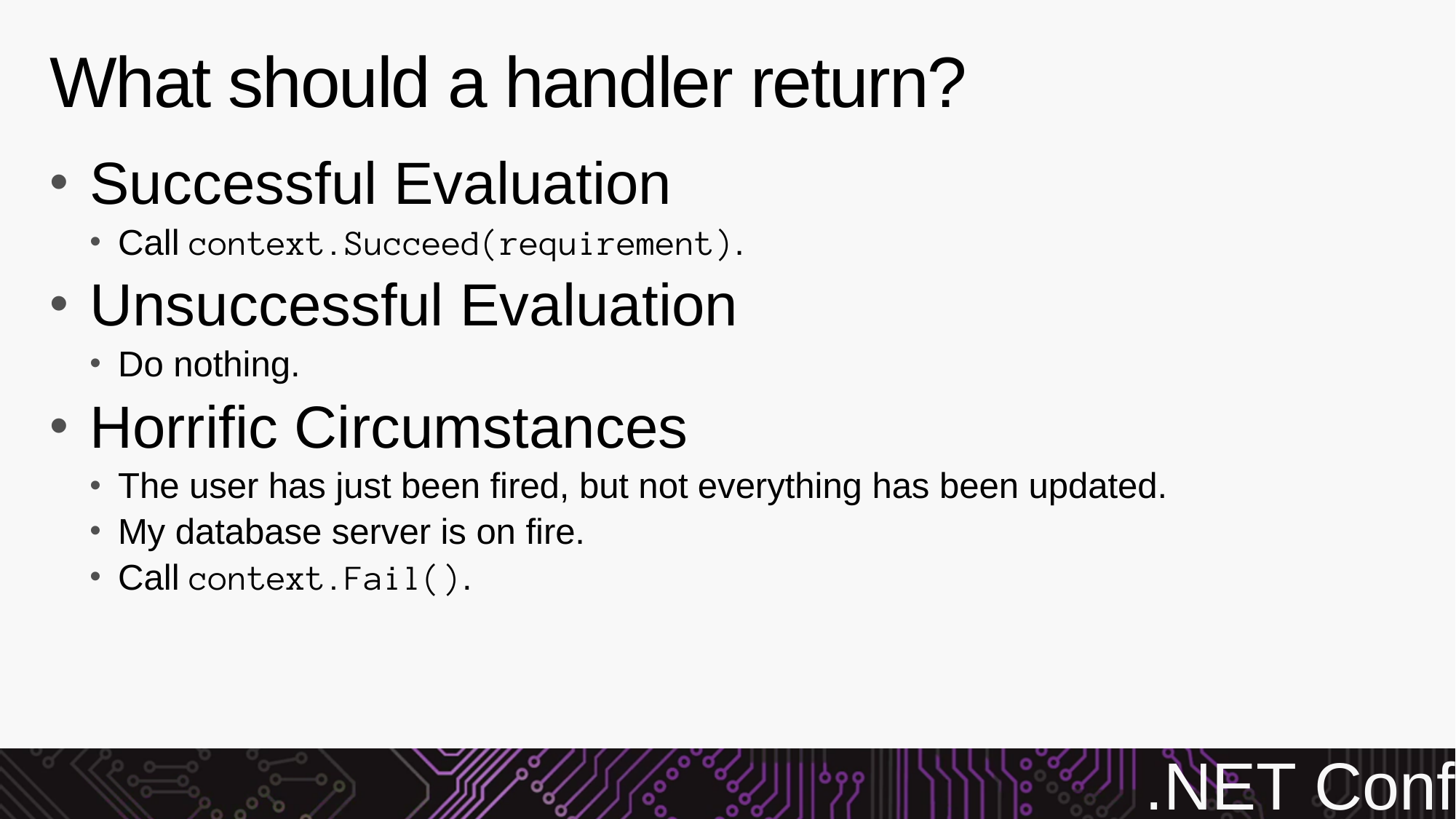

# What should a handler return?
Successful Evaluation
Call context.Succeed(requirement).
Unsuccessful Evaluation
Do nothing.
Horrific Circumstances
The user has just been fired, but not everything has been updated.
My database server is on fire.
Call context.Fail().